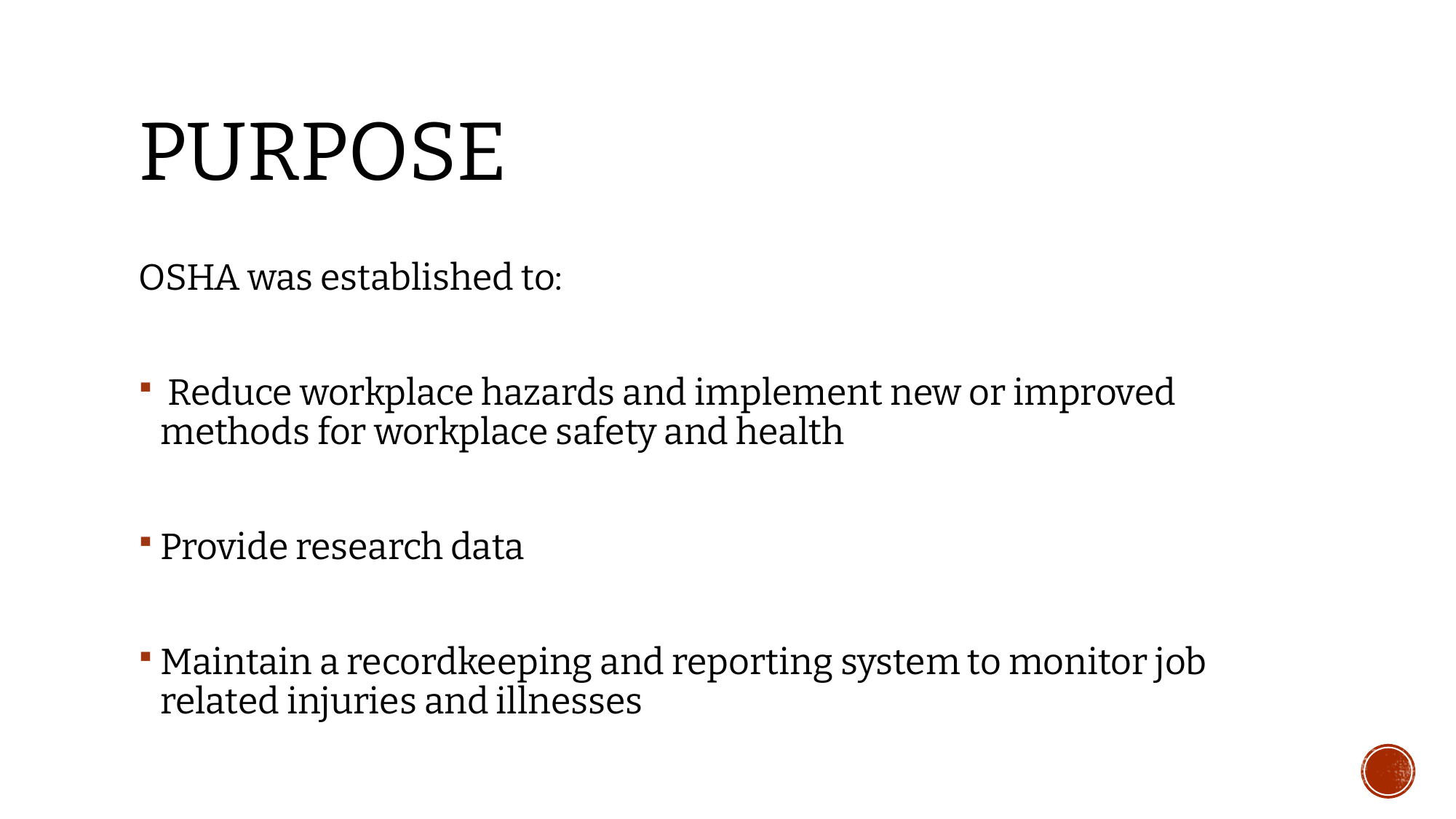

# Purpose
OSHA was established to:

 Reduce workplace hazards and implement new or improved methods for workplace safety and health

Provide research data

Maintain a recordkeeping and reporting system to monitor job related injuries and illnesses